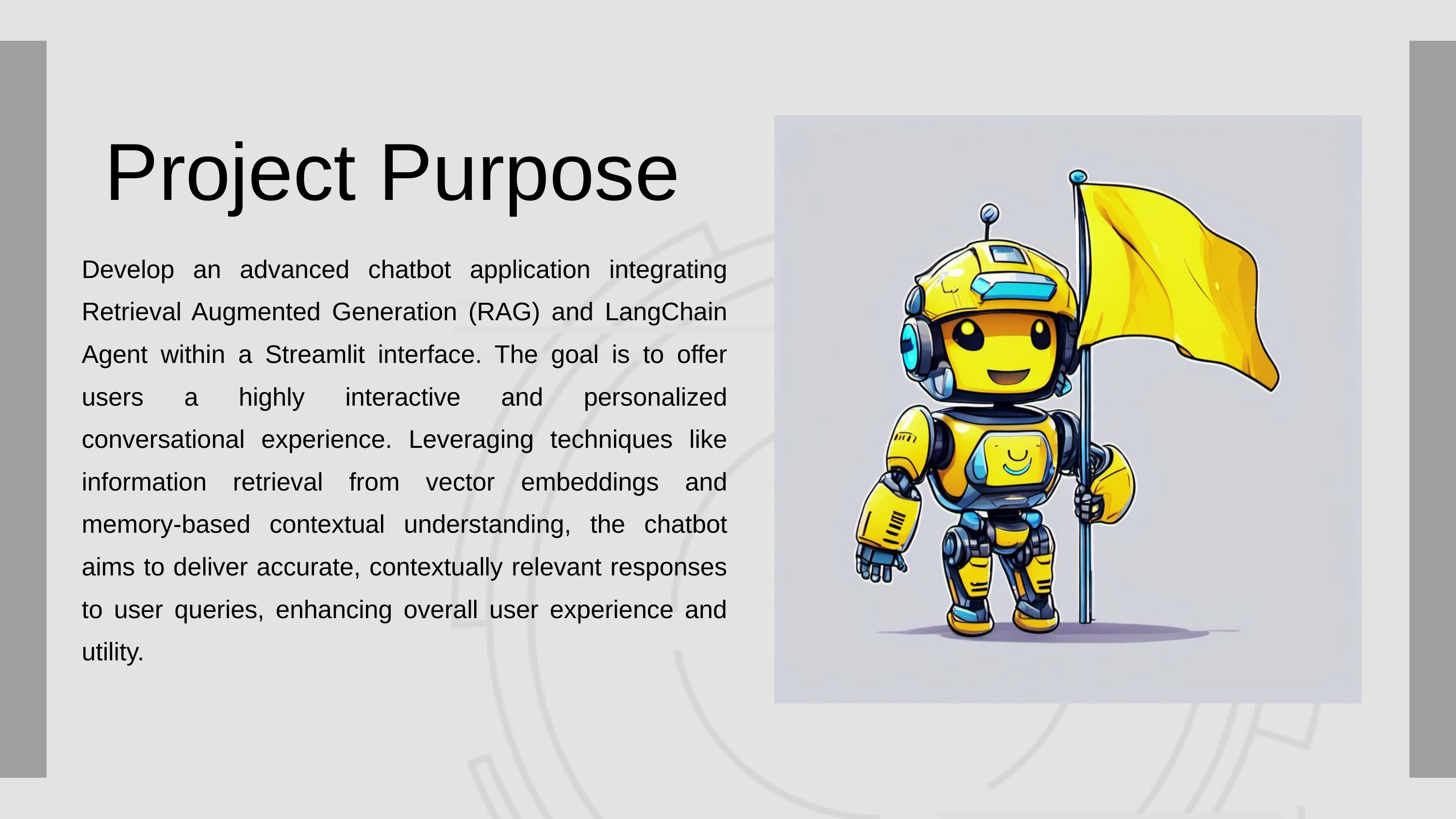

Project Purpose

Develop an advanced chatbot application integrating Retrieval Augmented Generation (RAG) and LangChain Agent within a Streamlit interface. The goal is to offer users a highly interactive and personalized conversational experience. Leveraging techniques like information retrieval from vector embeddings and memory-based contextual understanding, the chatbot aims to deliver accurate, contextually relevant responses to user queries, enhancing overall user experience and utility.